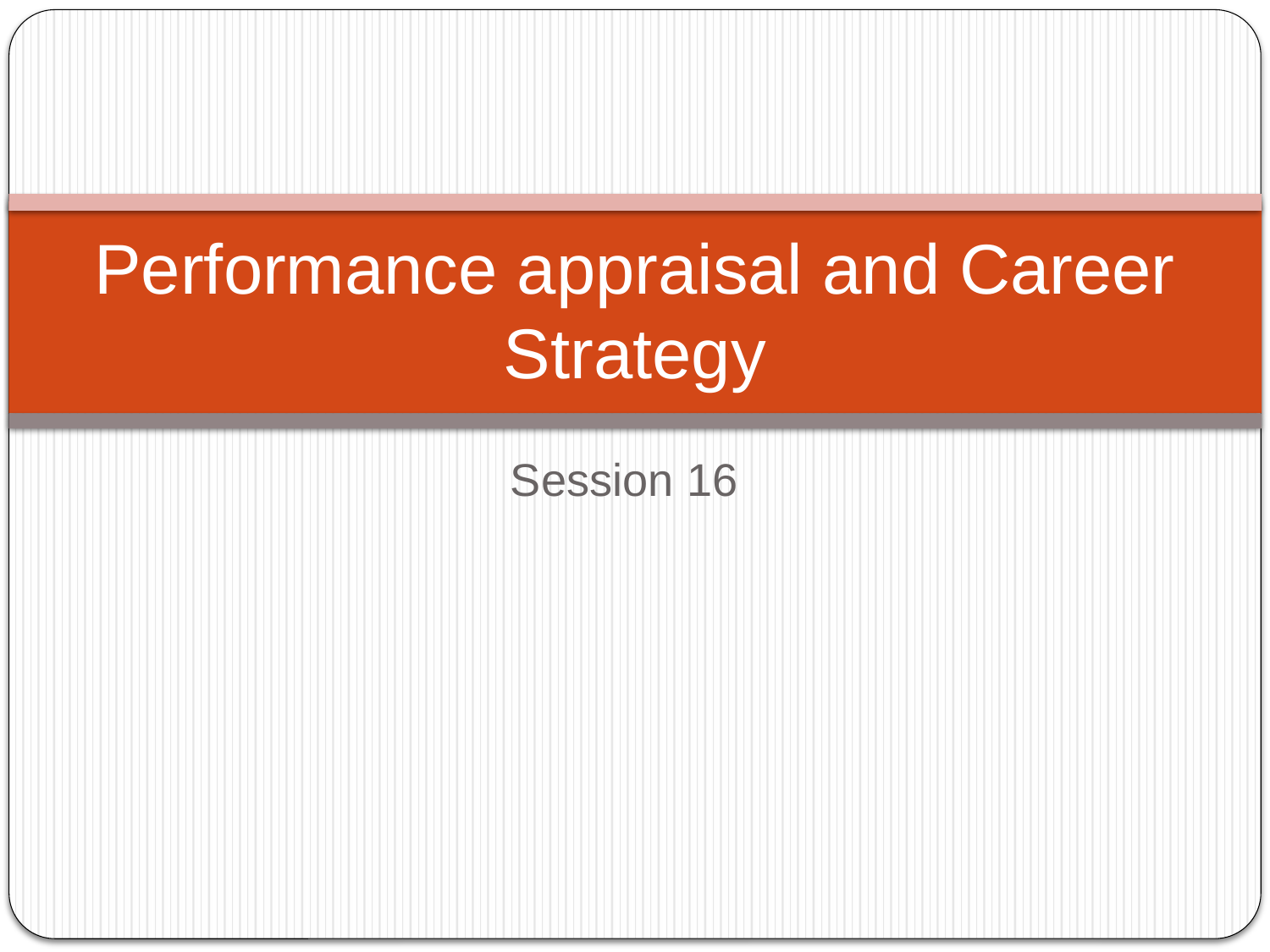

# Performance appraisal and Career Strategy
Session 16